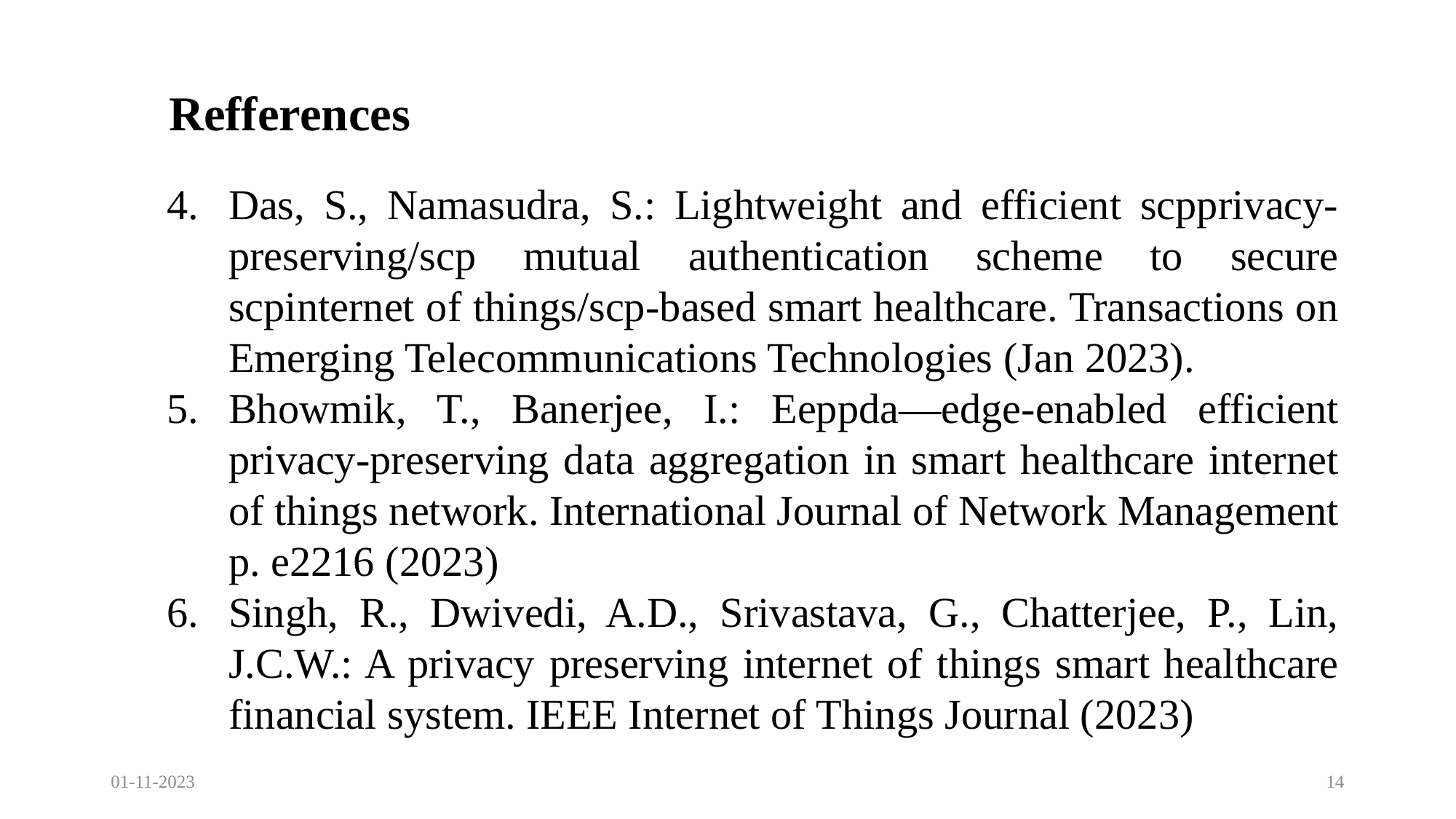

Refferences
Das, S., Namasudra, S.: Lightweight and efficient scpprivacy-preserving/scp mutual authentication scheme to secure scpinternet of things/scp-based smart healthcare. Transactions on Emerging Telecommunications Technologies (Jan 2023).
Bhowmik, T., Banerjee, I.: Eeppda—edge-enabled efficient privacy-preserving data aggregation in smart healthcare internet of things network. International Journal of Network Management p. e2216 (2023)
Singh, R., Dwivedi, A.D., Srivastava, G., Chatterjee, P., Lin, J.C.W.: A privacy preserving internet of things smart healthcare financial system. IEEE Internet of Things Journal (2023)
01-11-2023
14